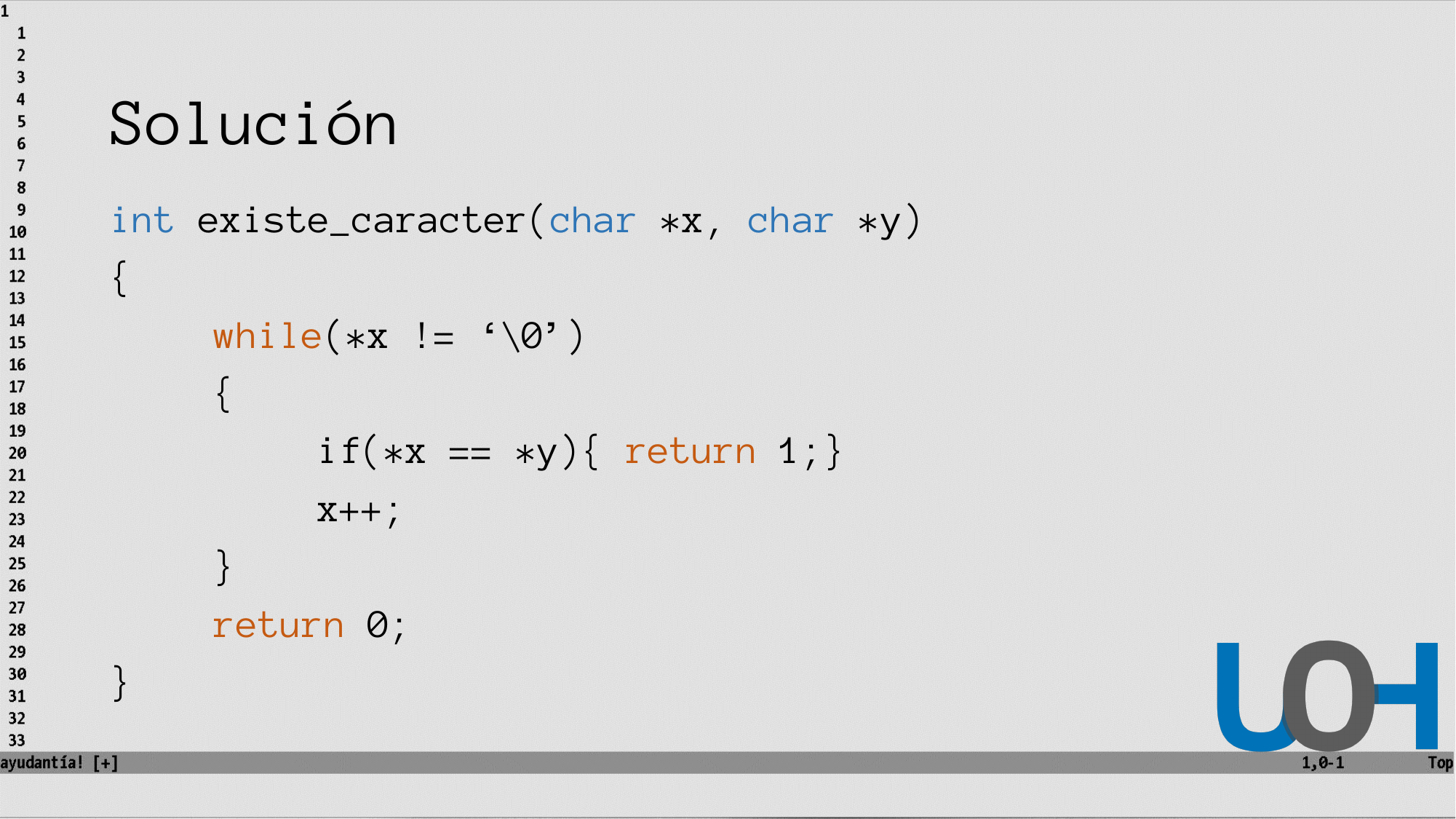

# Solución
int existe_caracter(char *x, char *y)
{
	while(*x != ‘\0’)
	{
		if(*x == *y){ return 1;}
		x++;
	}
	return 0;
}